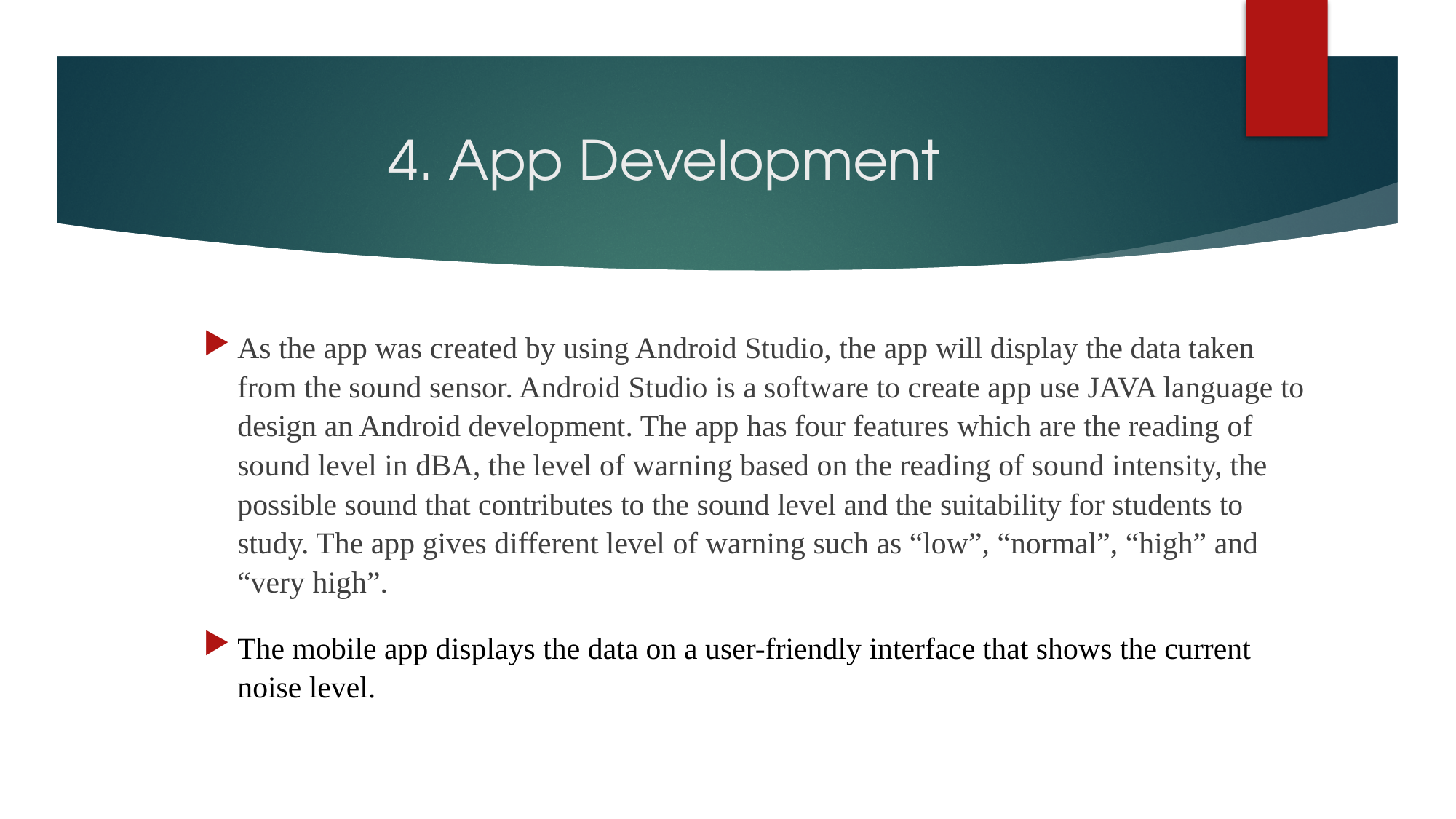

# 4. App Development
As the app was created by using Android Studio, the app will display the data taken from the sound sensor. Android Studio is a software to create app use JAVA language to design an Android development. The app has four features which are the reading of sound level in dBA, the level of warning based on the reading of sound intensity, the possible sound that contributes to the sound level and the suitability for students to study. The app gives different level of warning such as “low”, “normal”, “high” and “very high”.
The mobile app displays the data on a user-friendly interface that shows the current noise level.